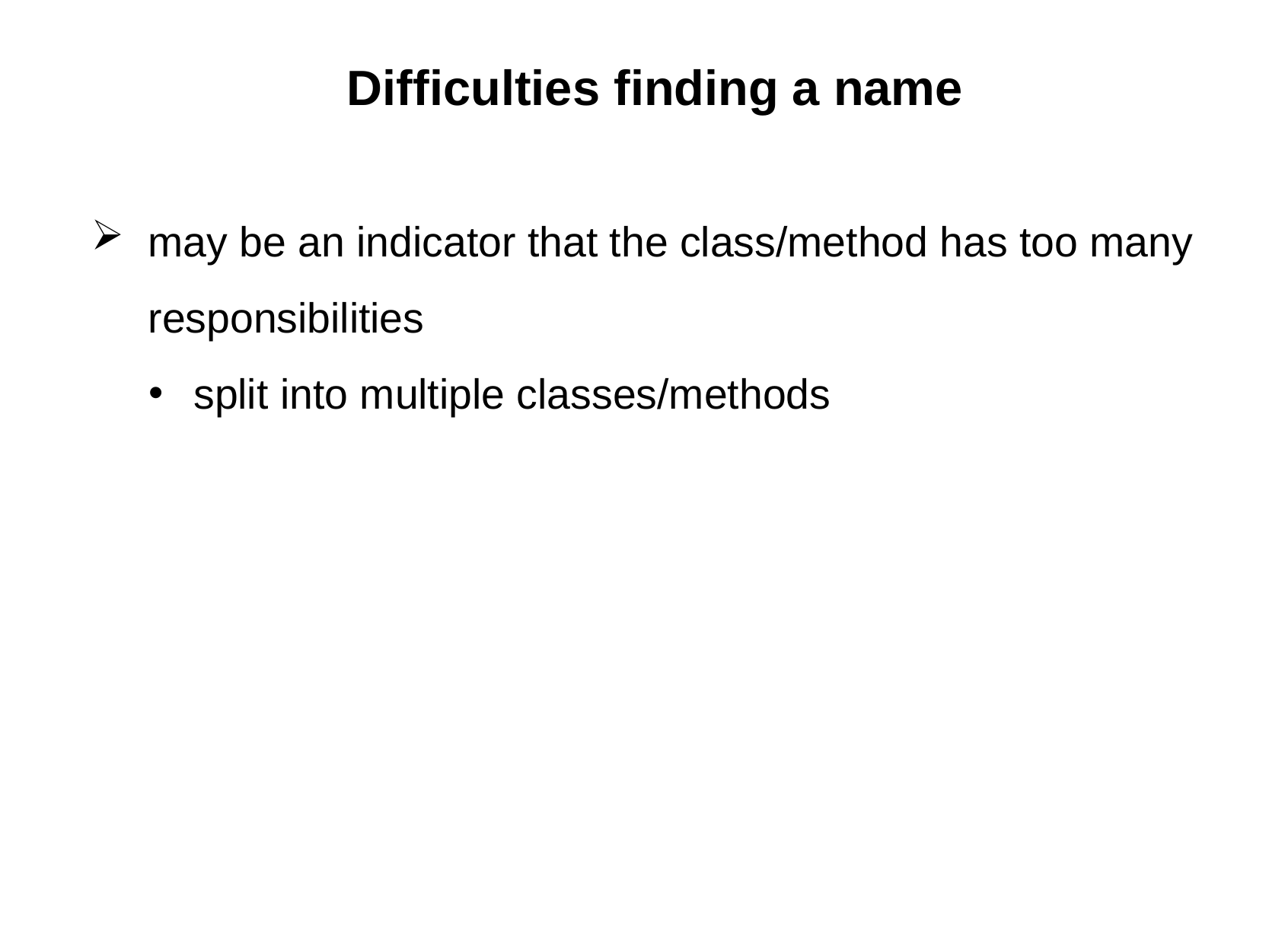

Difficulties finding a name
may be an indicator that the class/method has too many responsibilities
split into multiple classes/methods